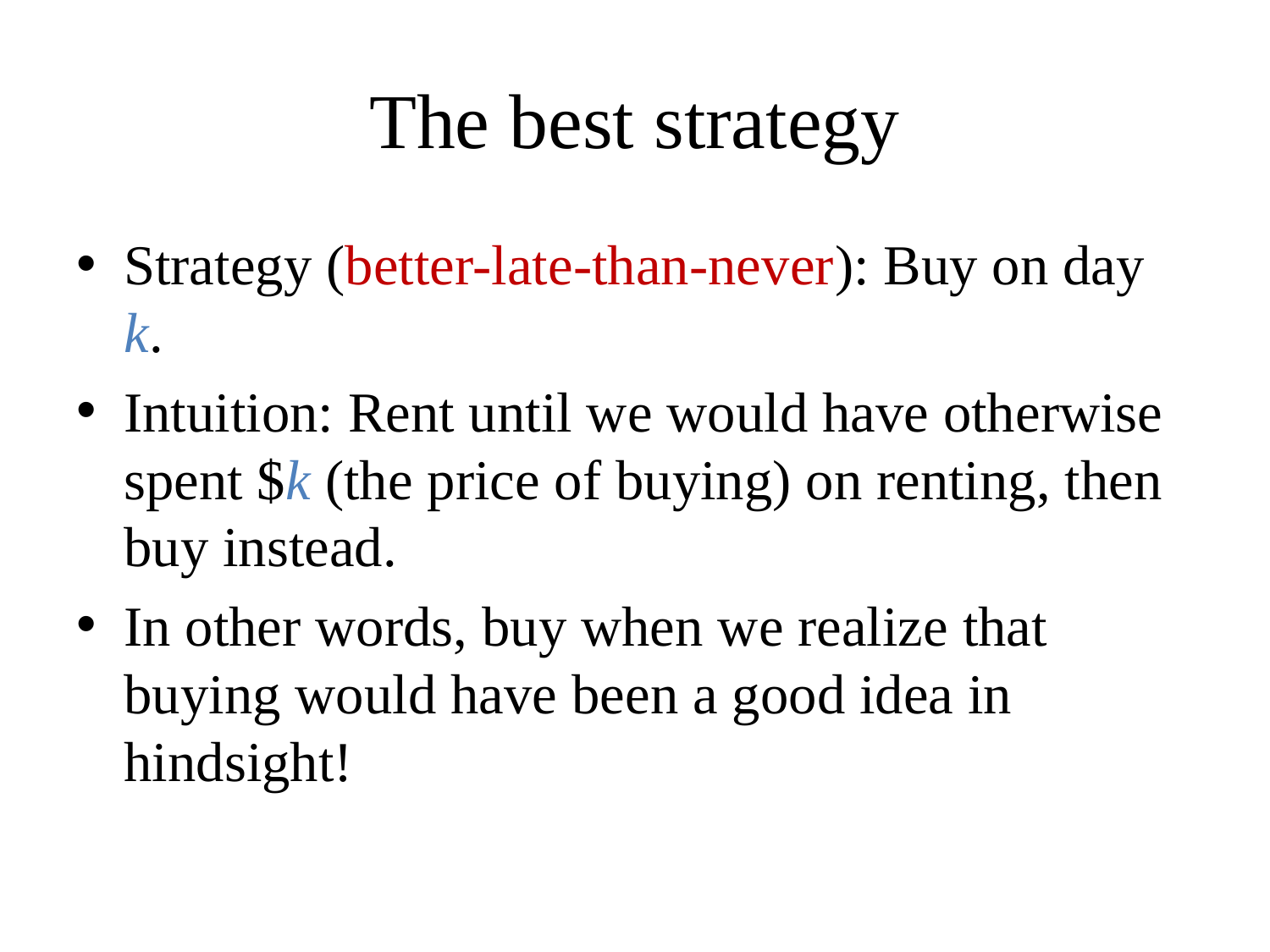

# The best strategy
Strategy (better-late-than-never): Buy on day k.
Intuition: Rent until we would have otherwise spent $k (the price of buying) on renting, then buy instead.
In other words, buy when we realize that buying would have been a good idea in hindsight!